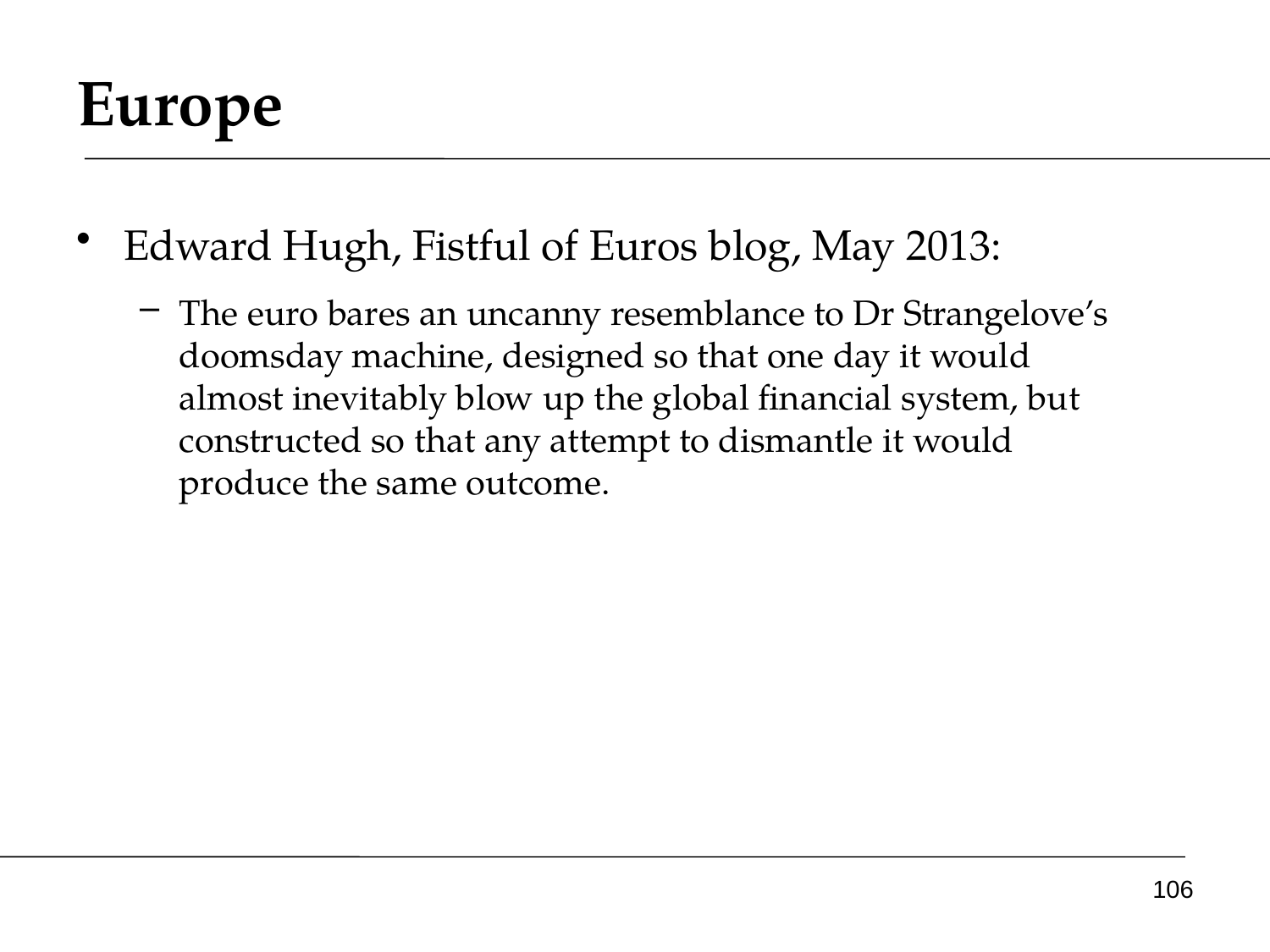

# Europe
Edward Hugh, Fistful of Euros blog, May 2013:
The euro bares an uncanny resemblance to Dr Strangelove’s doomsday machine, designed so that one day it would almost inevitably blow up the global financial system, but constructed so that any attempt to dismantle it would produce the same outcome.
106